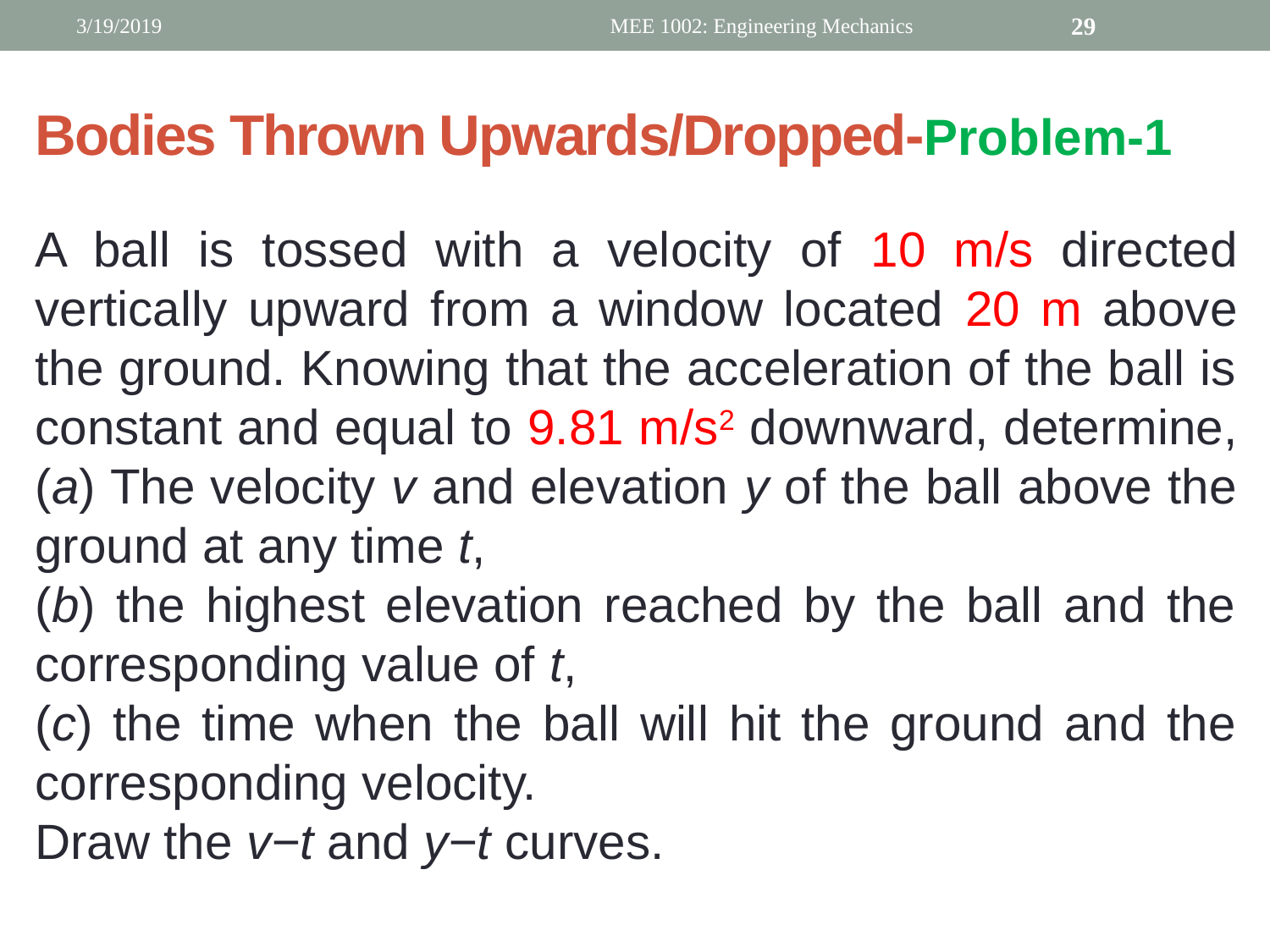

3/19/2019
MEE 1002: Engineering Mechanics
29
# Bodies Thrown Upwards/Dropped-Problem-1
A ball is tossed with a velocity of 10 m/s directed vertically upward from a window located 20 m above the ground. Knowing that the acceleration of the ball is constant and equal to 9.81 m/s2 downward, determine,
(a) The velocity v and elevation y of the ball above the ground at any time t,
(b) the highest elevation reached by the ball and the corresponding value of t,
(c) the time when the ball will hit the ground and the corresponding velocity.
Draw the v−t and y−t curves.